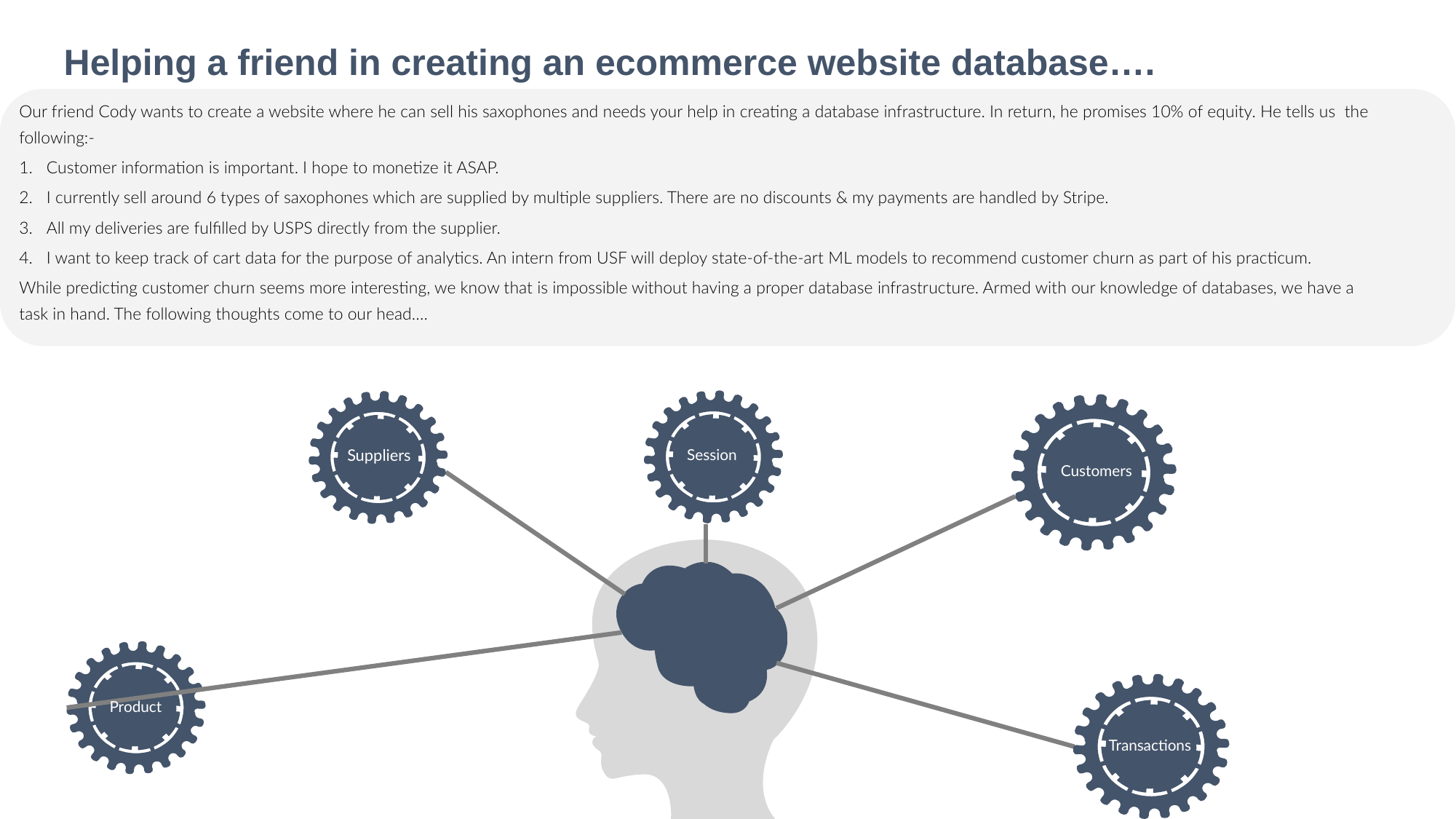

Helping a friend in creating an ecommerce website database….

Our friend Cody wants to create a website where he can sell his saxophones and needs your help in creating a database infrastructure. In return, he promises 10% of equity. He tells us  the following:-
Customer information is important. I hope to monetize it ASAP.
I currently sell around 6 types of saxophones which are supplied by multiple suppliers. There are no discounts & my payments are handled by Stripe.
All my deliveries are fulfilled by USPS directly from the supplier.
I want to keep track of cart data for the purpose of analytics. An intern from USF will deploy state-of-the-art ML models to recommend customer churn as part of his practicum.
While predicting customer churn seems more interesting, we know that is impossible without having a proper database infrastructure. Armed with our knowledge of databases, we have a task in hand. The following thoughts come to our head….

Session
Suppliers
Customers

Product
Transactions